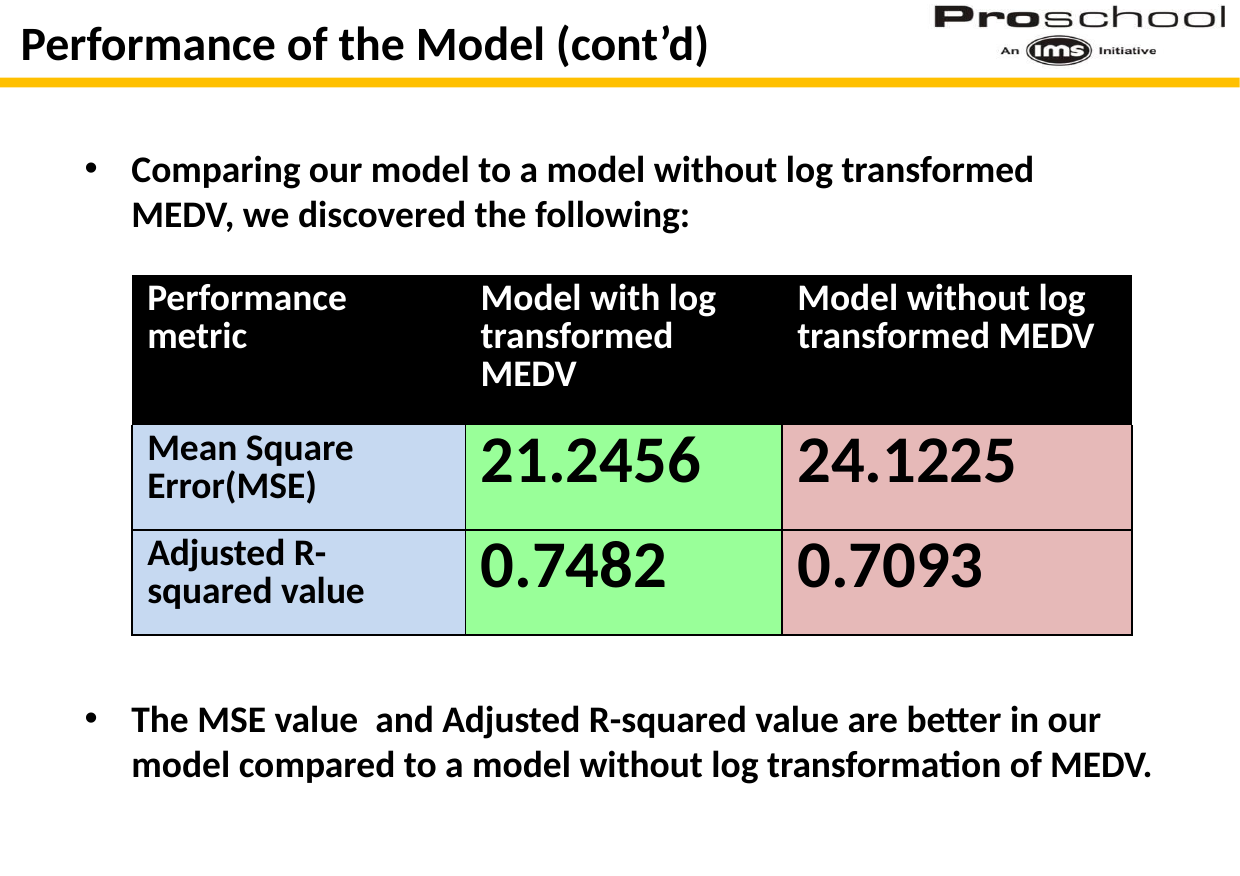

# Performance of the Model (cont’d)
Comparing our model to a model without log transformed MEDV, we discovered the following:
| Performance metric | Model with log transformed MEDV | Model without log transformed MEDV |
| --- | --- | --- |
| Mean Square Error(MSE) | 21.2456 | 24.1225 |
| Adjusted R-squared value | 0.7482 | 0.7093 |
The MSE value  and Adjusted R-squared value are better in our model compared to a model without log transformation of MEDV.